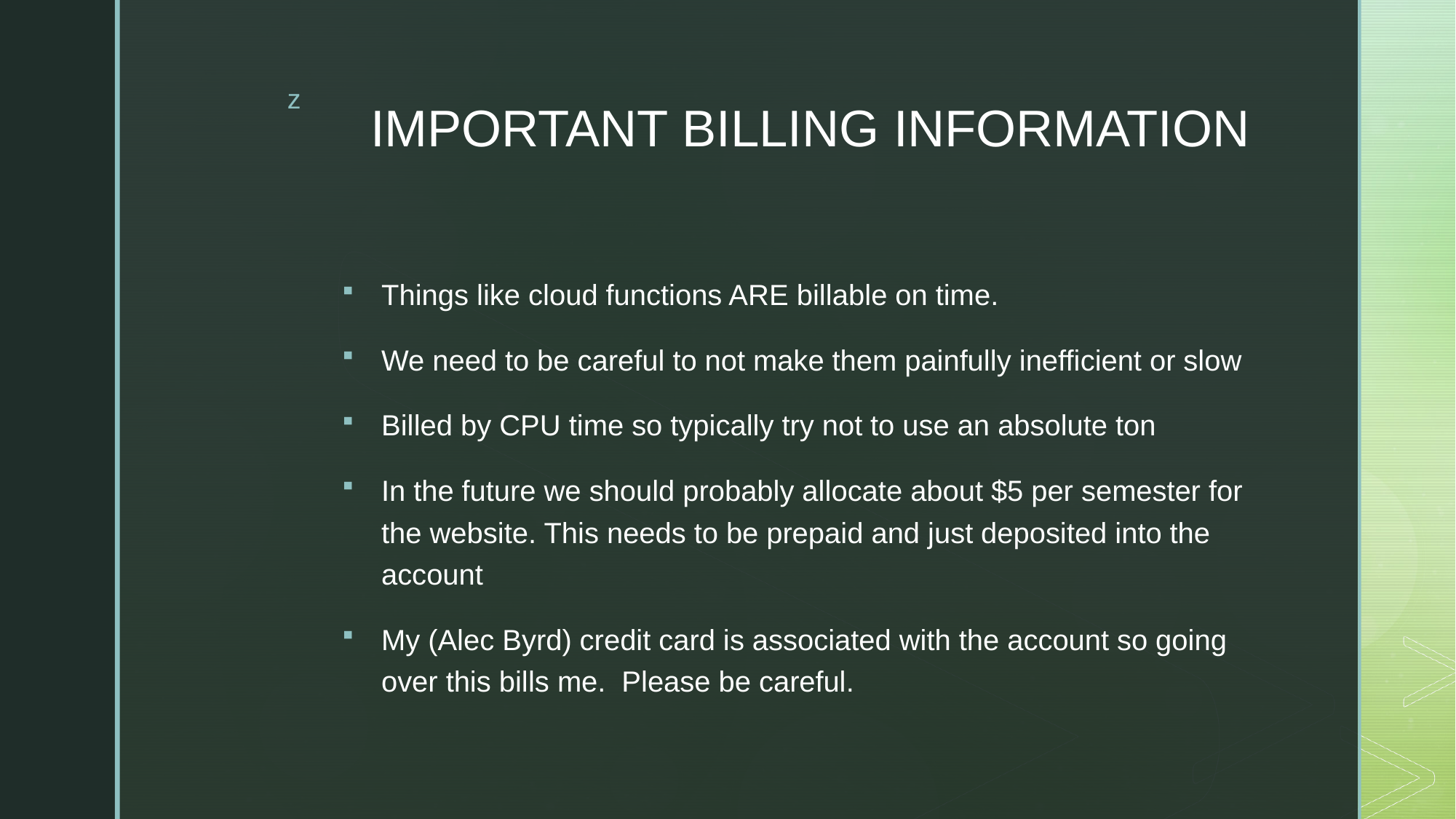

# IMPORTANT BILLING INFORMATION
Things like cloud functions ARE billable on time.
We need to be careful to not make them painfully inefficient or slow
Billed by CPU time so typically try not to use an absolute ton
In the future we should probably allocate about $5 per semester for the website. This needs to be prepaid and just deposited into the account
My (Alec Byrd) credit card is associated with the account so going over this bills me.  Please be careful.